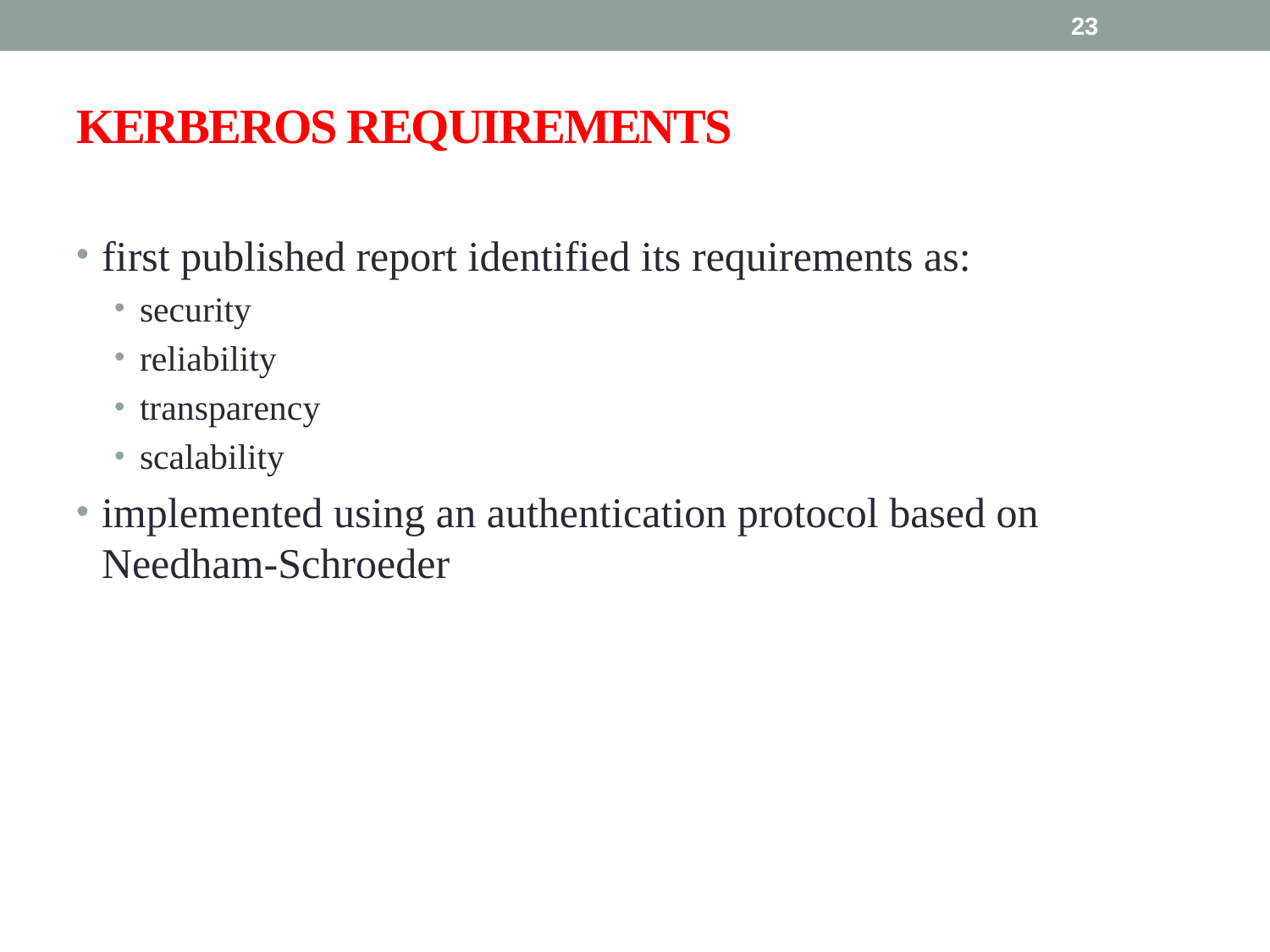

23
# KERBEROS REQUIREMENTS
first published report identified its requirements as:
security
reliability
transparency
scalability
implemented using an authentication protocol based on Needham-Schroeder